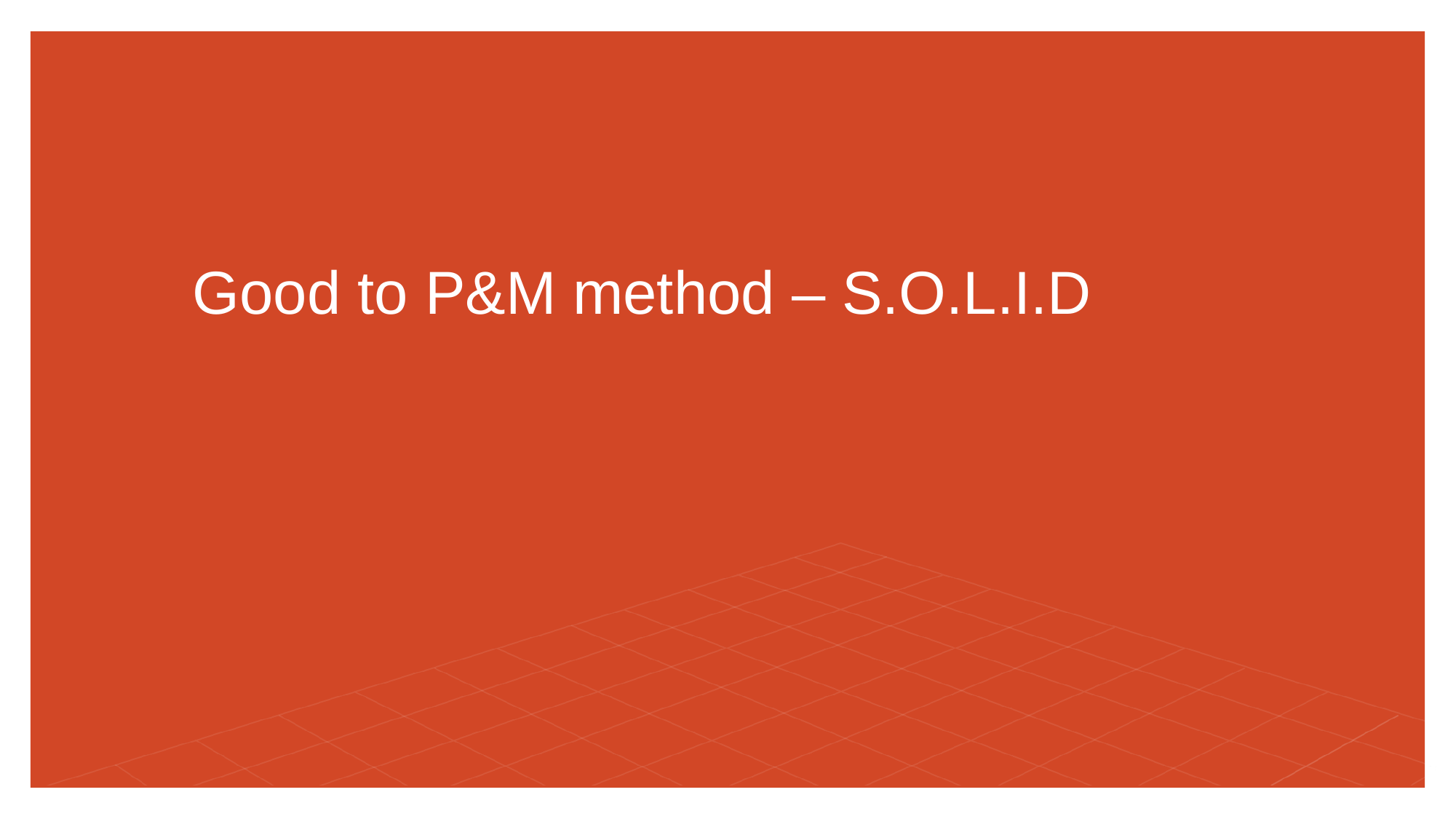

# Good to P&M method – S.O.L.I.D